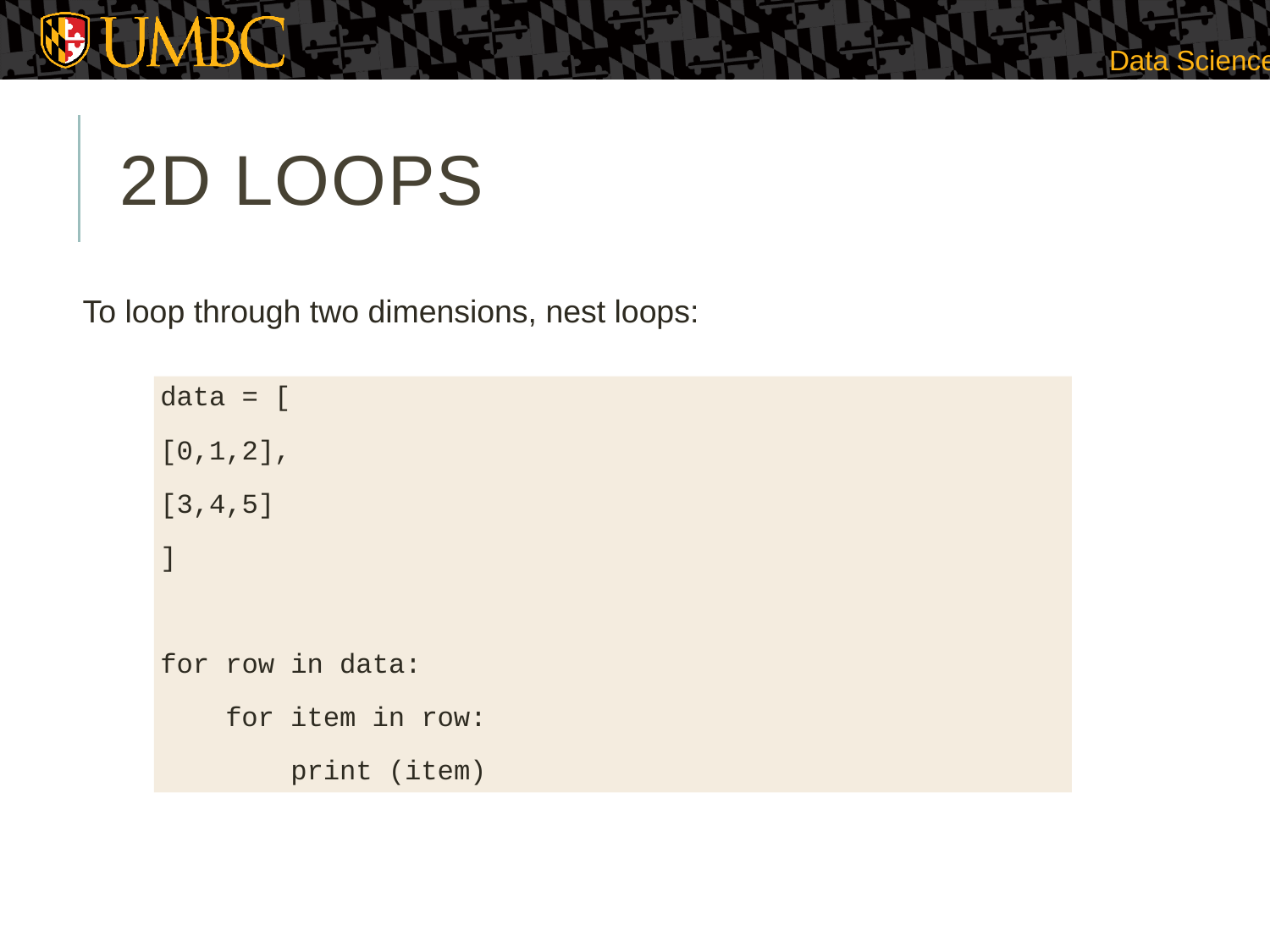

# 2D loops
To loop through two dimensions, nest loops:
data = [
[0,1,2],
[3,4,5]
]

for row in data:
    for item in row:
        print (item)